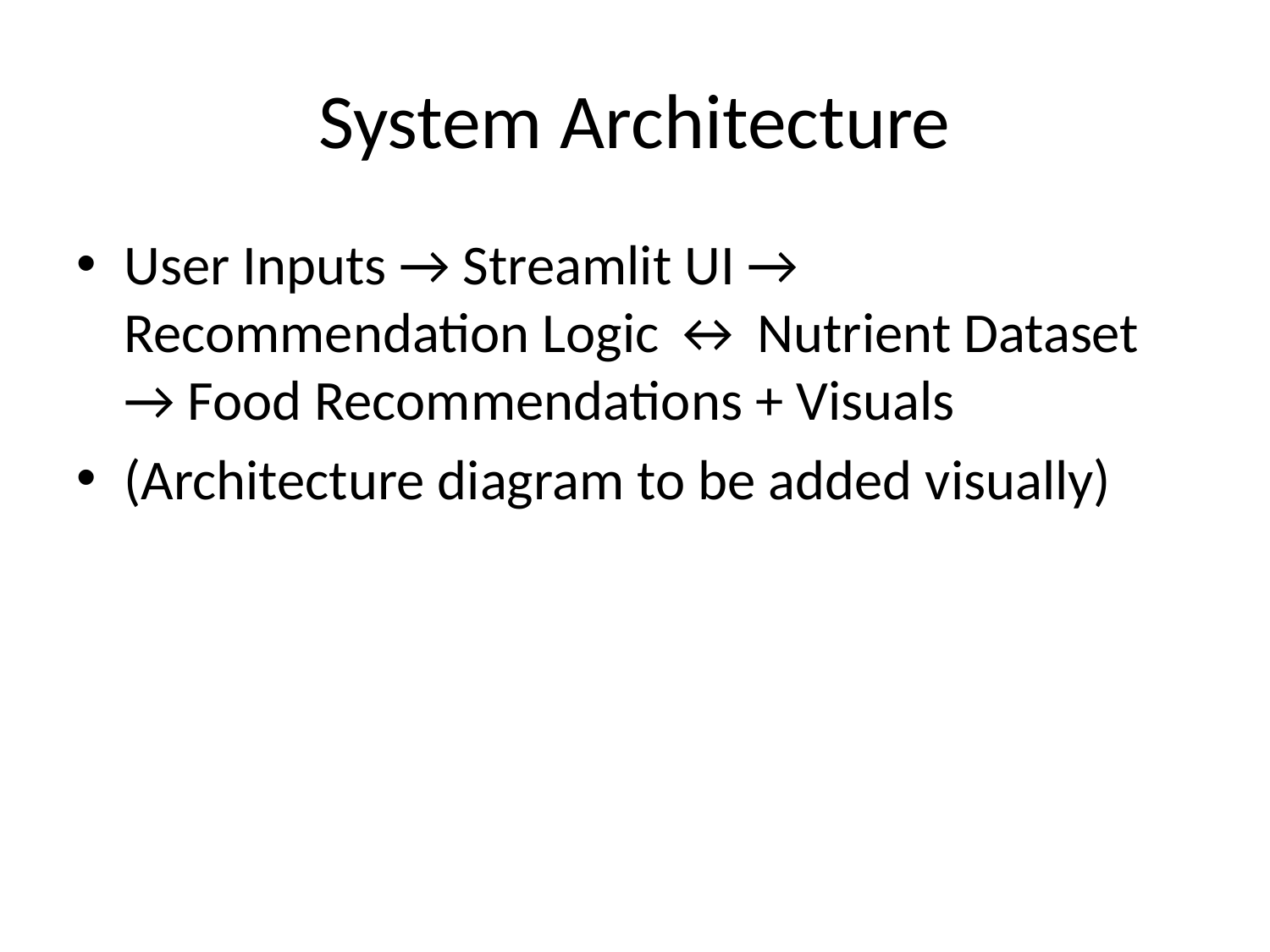

# System Architecture
User Inputs → Streamlit UI → Recommendation Logic ↔ Nutrient Dataset → Food Recommendations + Visuals
(Architecture diagram to be added visually)